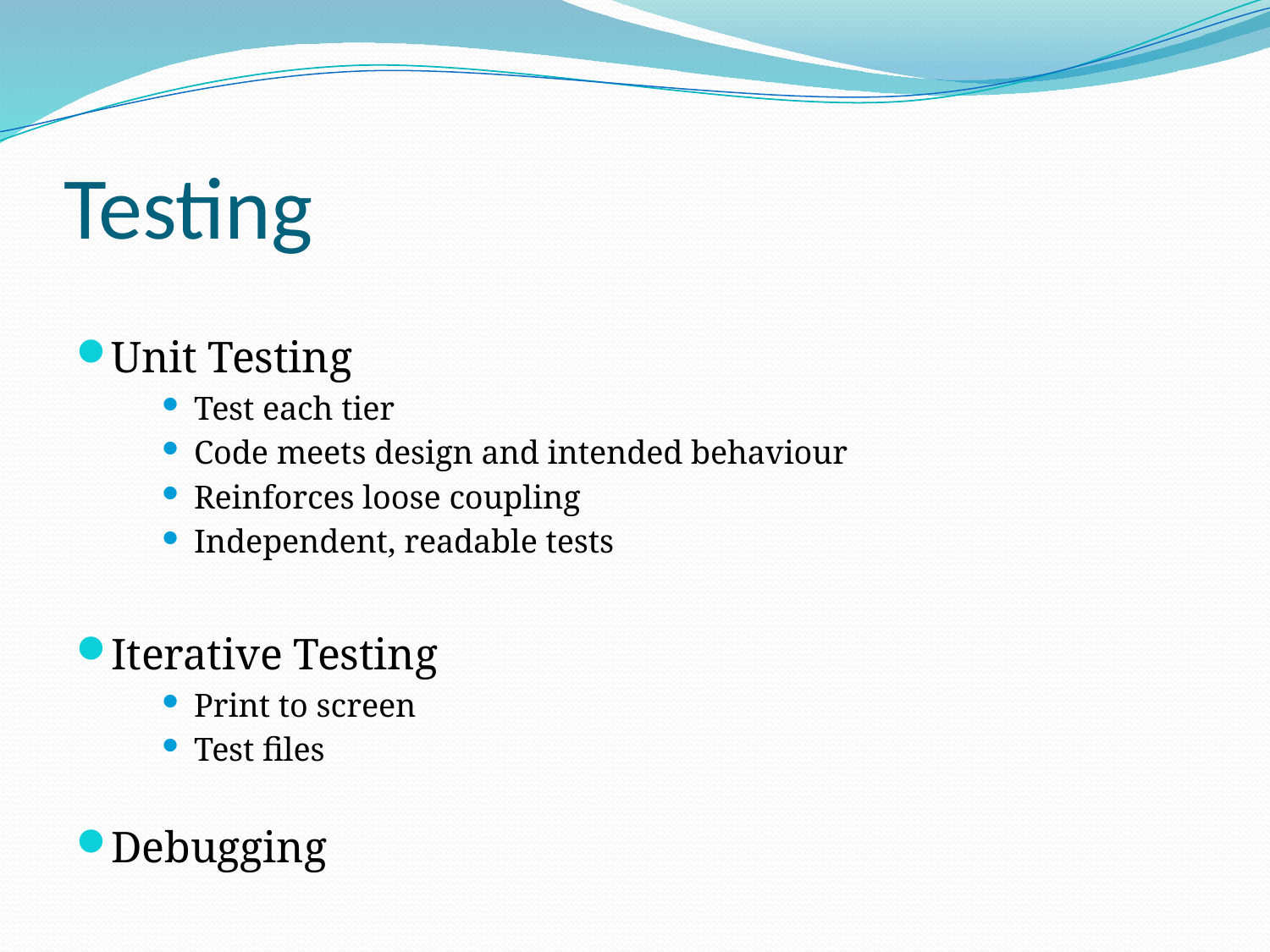

# Testing

Unit Testing
Test each tier
Code meets design and intended behaviour
Reinforces loose coupling
Independent, readable tests

Iterative Testing
Print to screen
Test files

Debugging